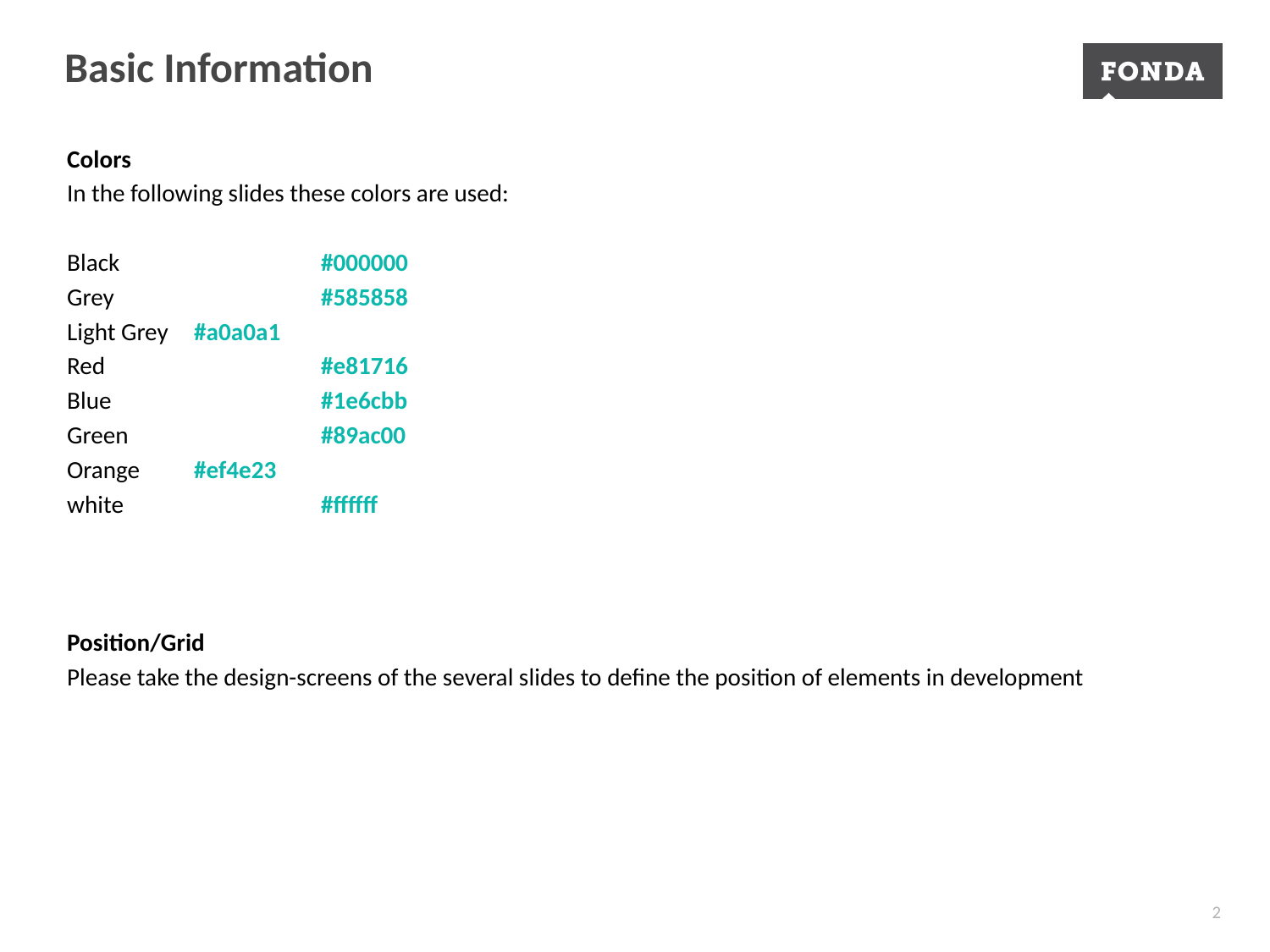

# Basic Information
Colors
In the following slides these colors are used:

Black		#000000
Grey		#585858
Light Grey	#a0a0a1
Red		#e81716
Blue 		#1e6cbb
Green		#89ac00
Orange	#ef4e23
white		#ffffff

Position/Grid
Please take the design-screens of the several slides to define the position of elements in development
2